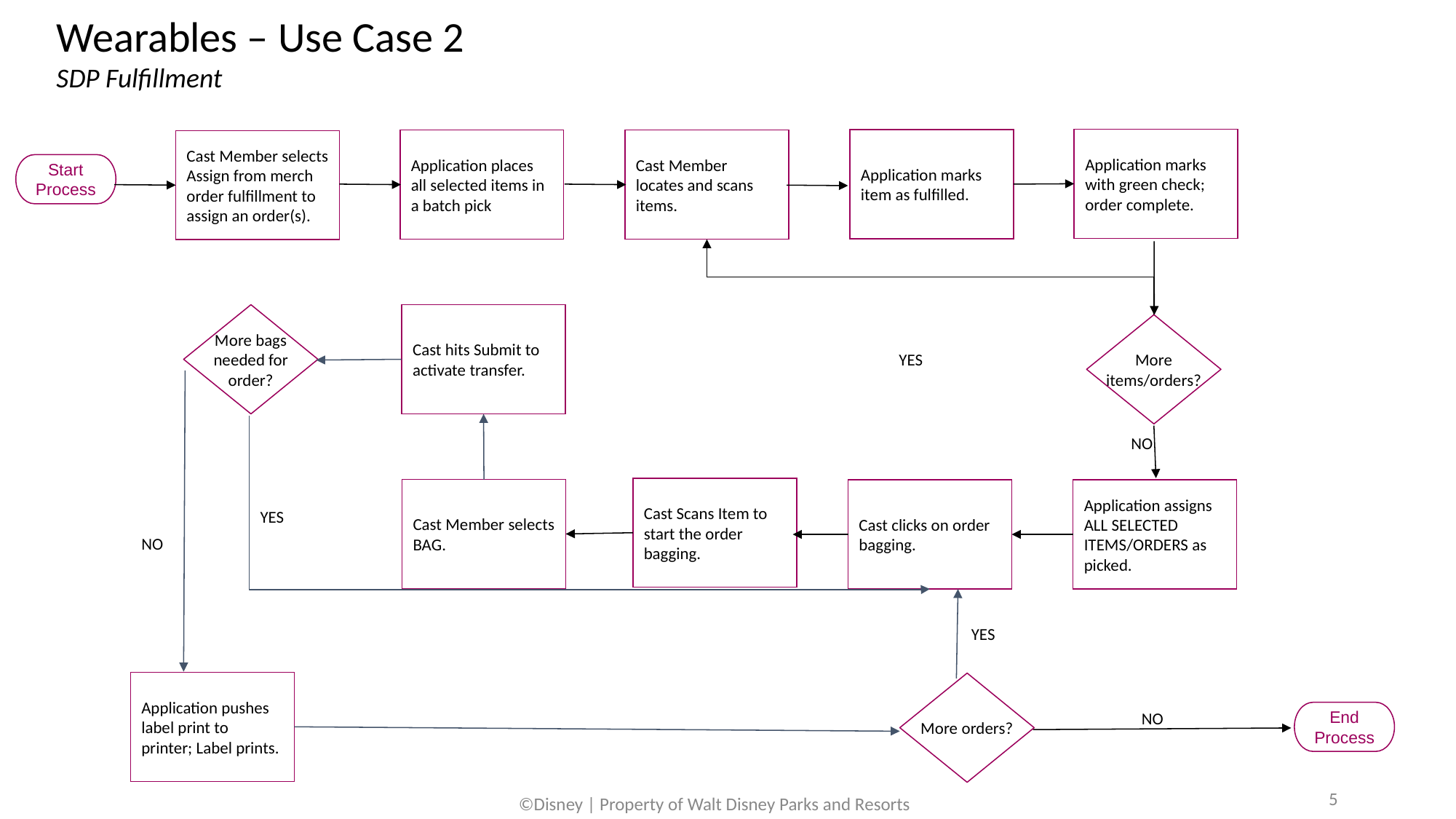

Wearables – Use Case 2
SDP Fulfillment
Application marks with green check; order complete.
Application marks item as fulfilled.
Application places all selected items in a batch pick
Cast Member locates and scans items.
Cast Member selects Assign from merch order fulfillment to assign an order(s).
Start Process
Cast hits Submit to activate transfer.
More bags needed for order?
More items/orders?
YES
NO
Cast Scans Item to start the order bagging.
Cast Member selects BAG.
Cast clicks on order bagging.
Application assigns ALL SELECTED ITEMS/ORDERS as picked.
YES
NO
YES
Application pushes label print to printer; Label prints.
More orders?
End Process
NO
5
©Disney | Property of Walt Disney Parks and Resorts